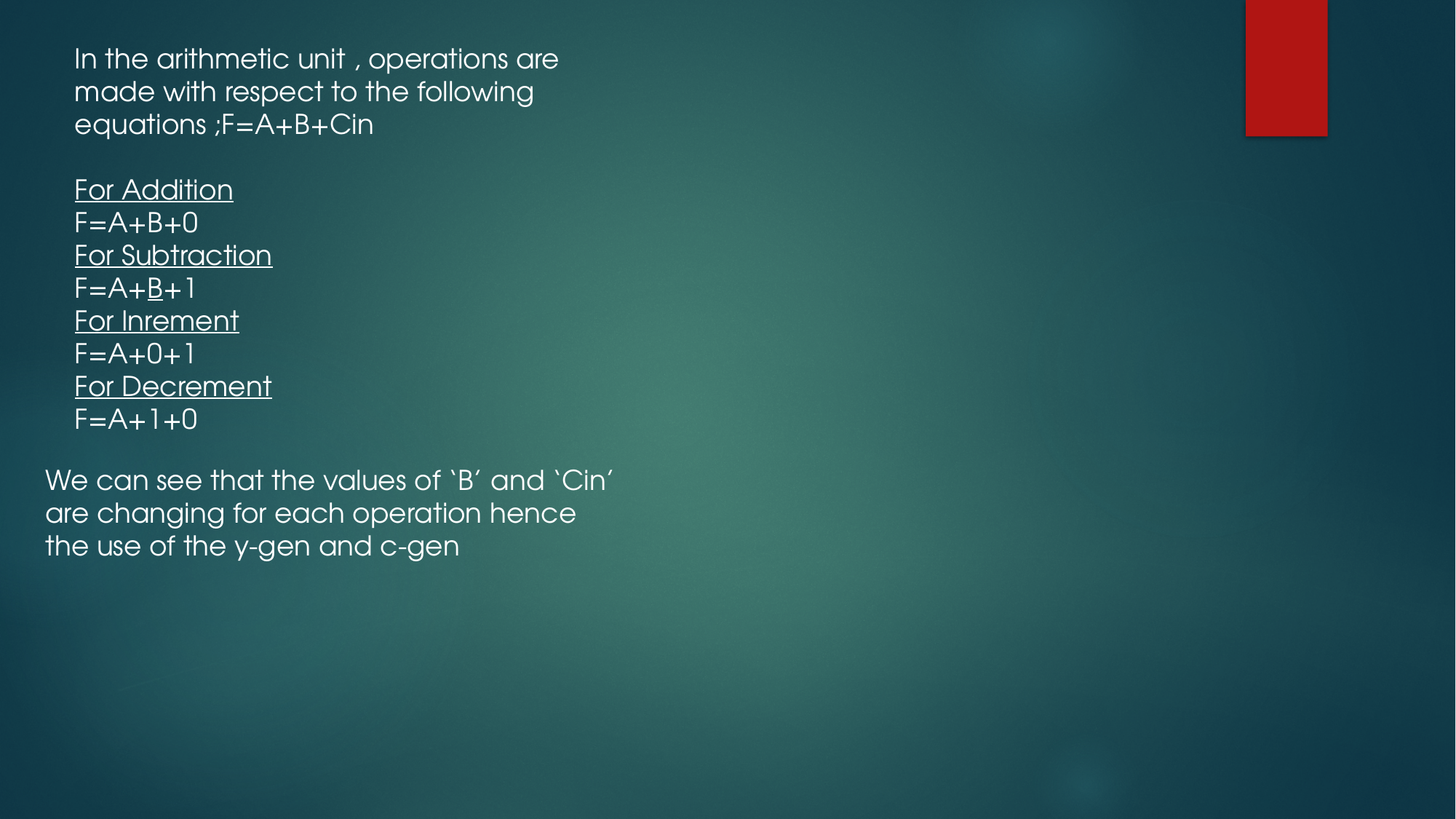

In the arithmetic unit , operations are made with respect to the following equations ;F=A+B+Cin

For Addition
F=A+B+0
For Subtraction
F=A+B+1
For Inrement
F=A+0+1
For Decrement
F=A+1+0

We can see that the values of ‘B’ and ‘Cin’ are changing for each operation hence the use of the y-gen and c-gen